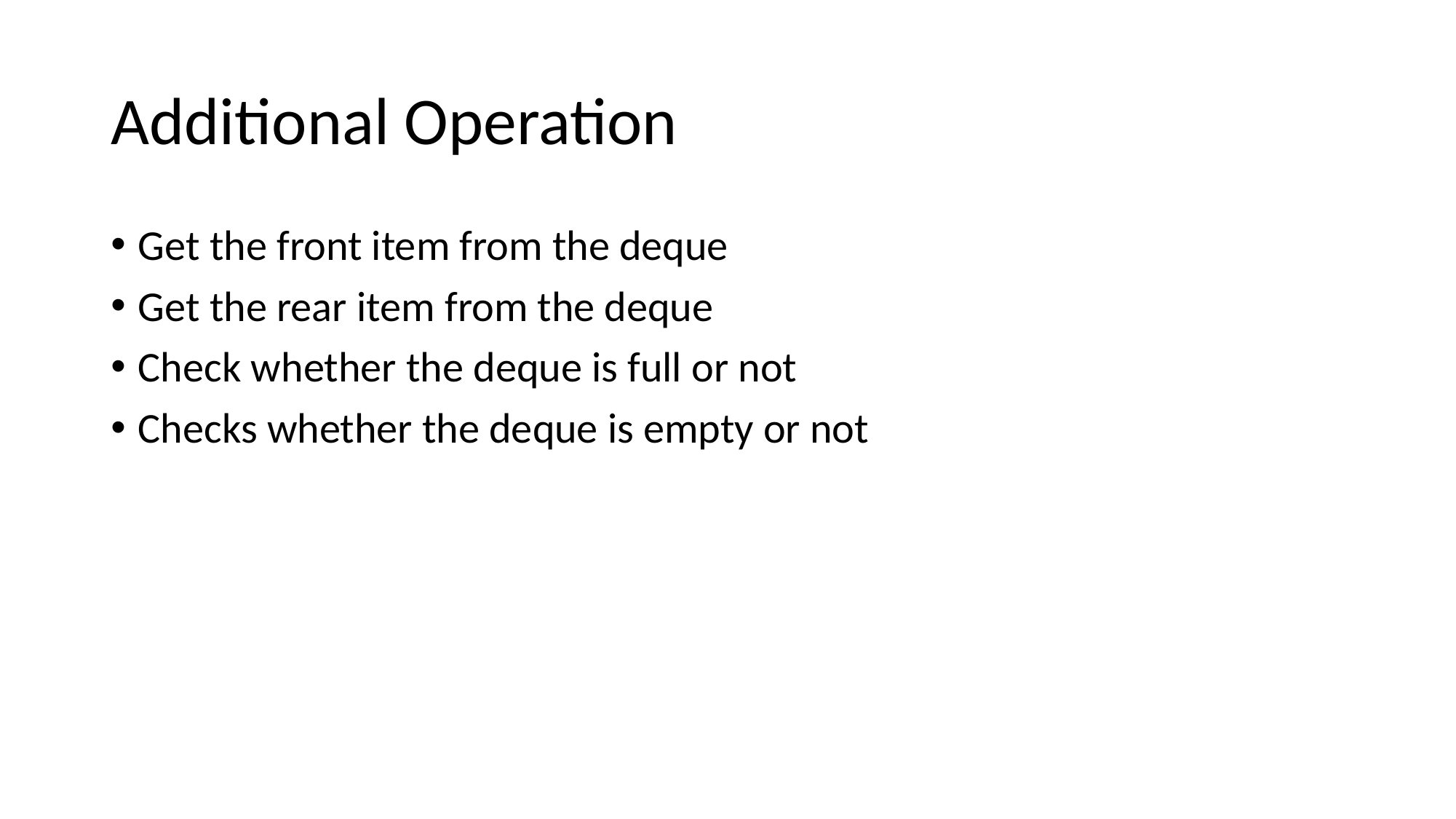

# Additional Operation
Get the front item from the deque
Get the rear item from the deque
Check whether the deque is full or not
Checks whether the deque is empty or not